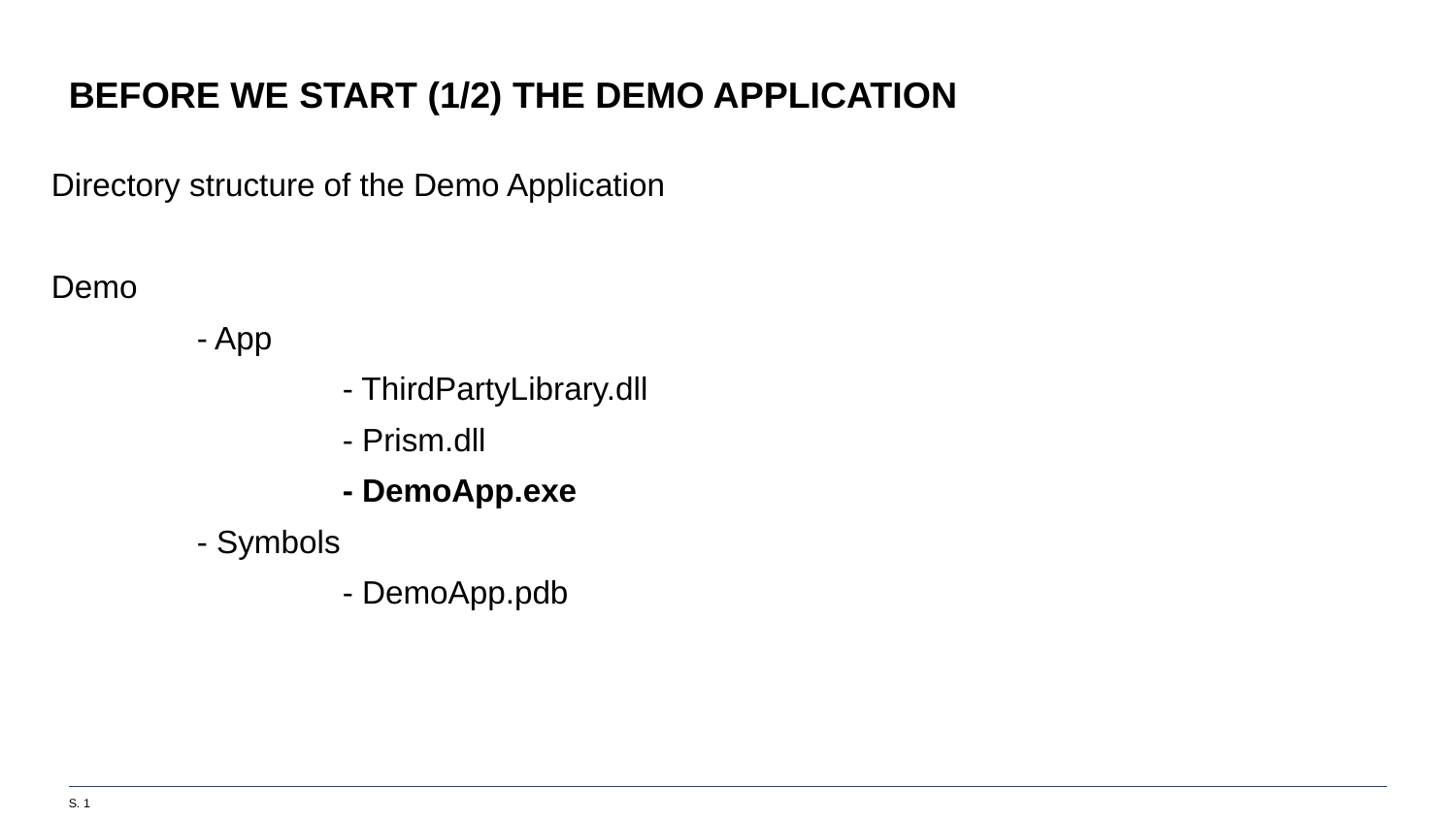

# Before we Start (1/2) The demo application
Directory structure of the Demo Application

Demo
	- App
		- ThirdPartyLibrary.dll
		- Prism.dll
		- DemoApp.exe
	- Symbols
		- DemoApp.pdb

S. 1